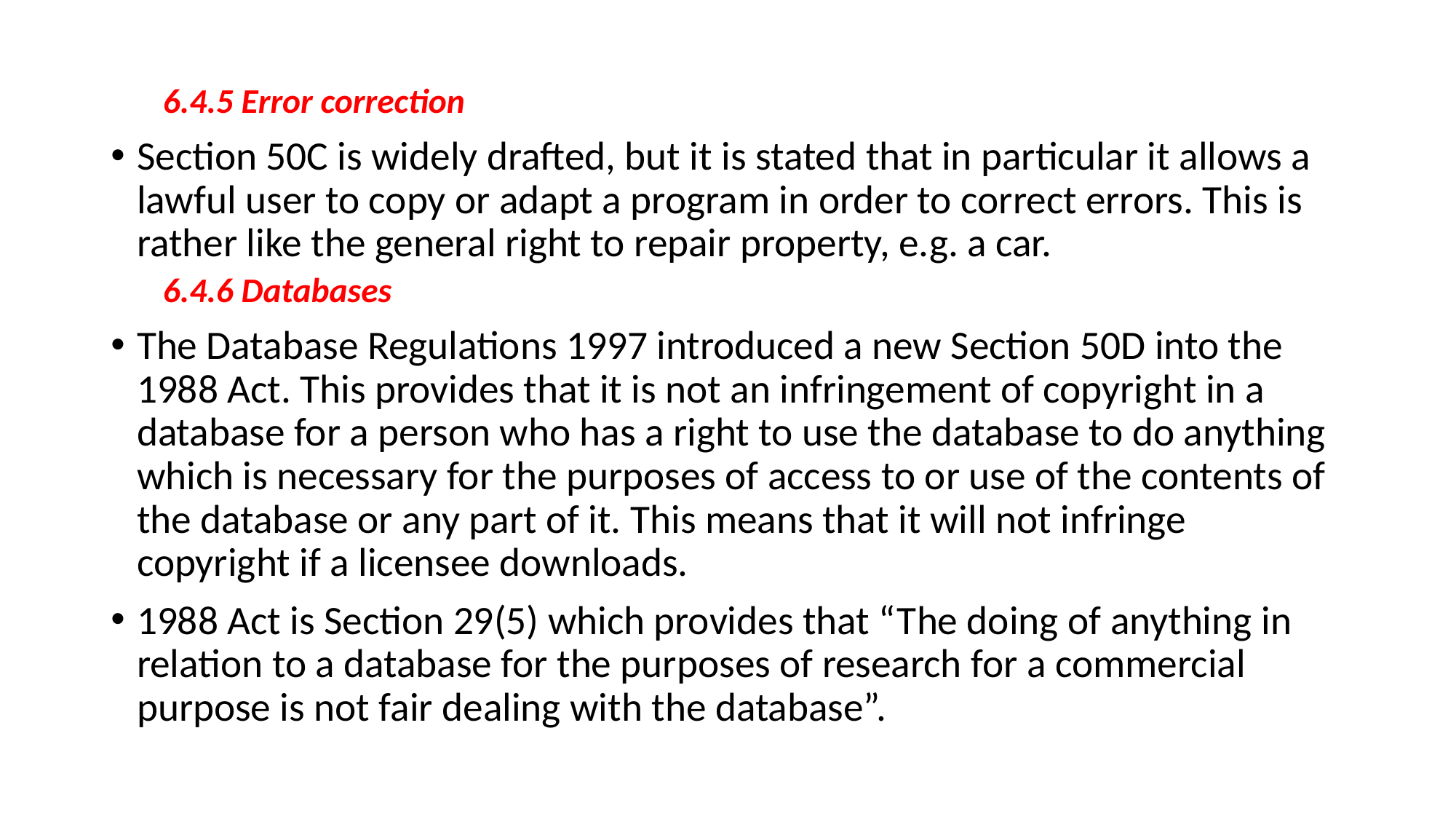

6.4.5 Error correction
Section 50C is widely drafted, but it is stated that in particular it allows a lawful user to copy or adapt a program in order to correct errors. This is rather like the general right to repair property, e.g. a car.
6.4.6 Databases
The Database Regulations 1997 introduced a new Section 50D into the 1988 Act. This provides that it is not an infringement of copyright in a database for a person who has a right to use the database to do anything which is necessary for the purposes of access to or use of the contents of the database or any part of it. This means that it will not infringe copyright if a licensee downloads.
1988 Act is Section 29(5) which provides that “The doing of anything in relation to a database for the purposes of research for a commercial purpose is not fair dealing with the database”.